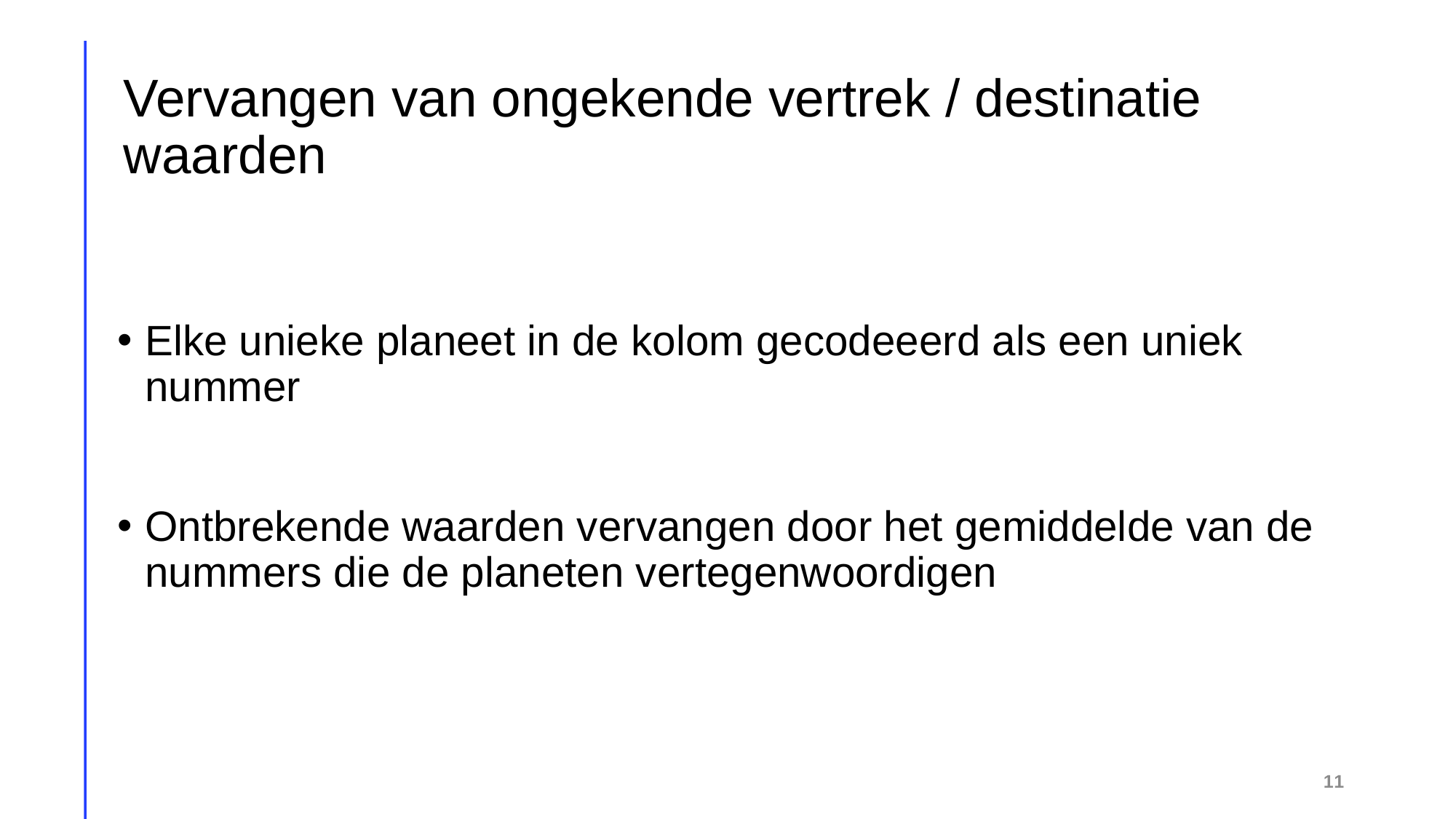

# Vervangen van ongekende vertrek / destinatie waarden
Elke unieke planeet in de kolom gecodeeerd als een uniek nummer

Ontbrekende waarden vervangen door het gemiddelde van de nummers die de planeten vertegenwoordigen

11